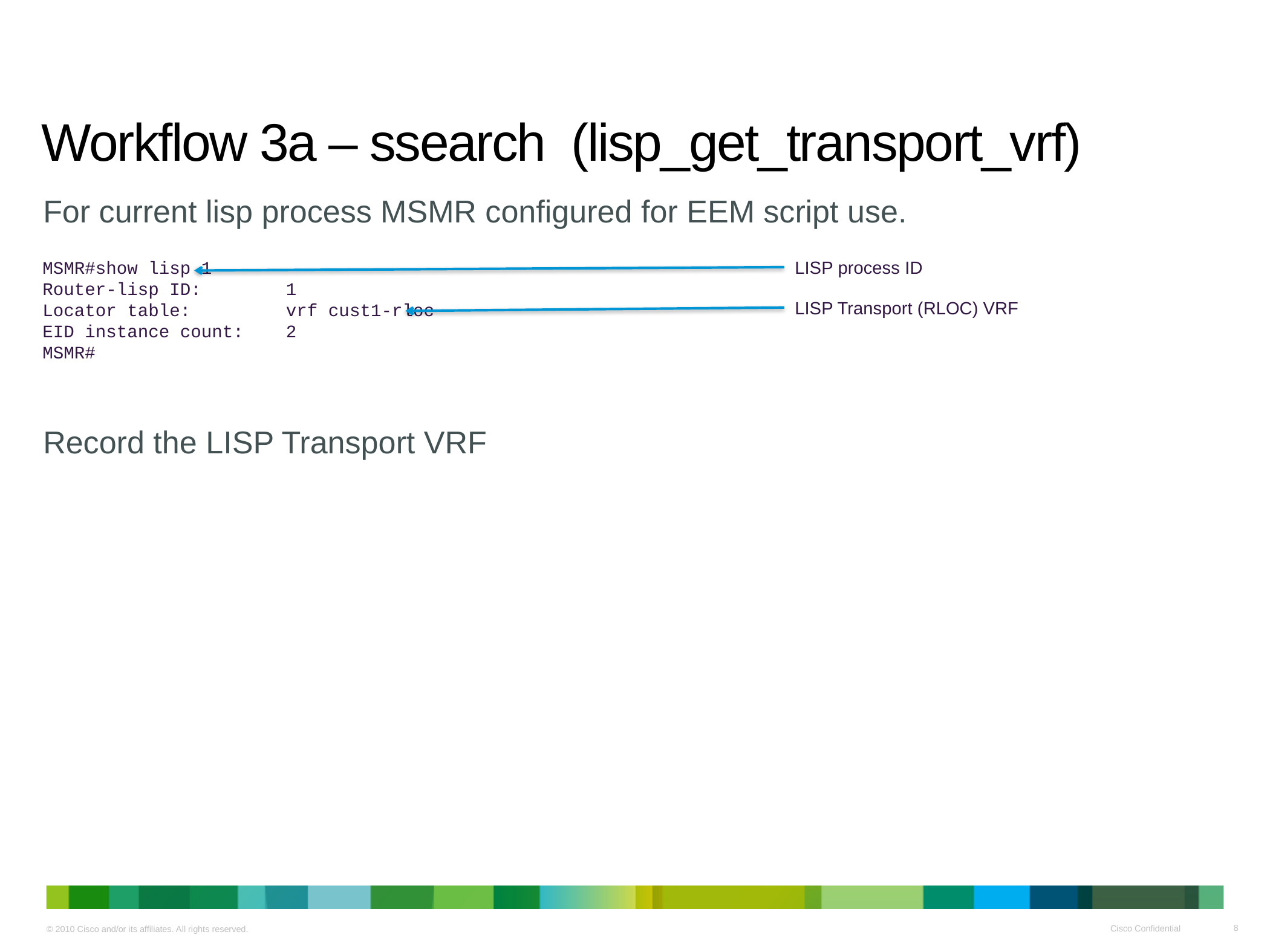

# Workflow 3a – ssearch  (lisp_get_transport_vrf)
For current lisp process MSMR configured for EEM script use.

Record the LISP Transport VRF

MSMR#show lisp 1
Router-lisp ID:        1
Locator table:         vrf cust1-rloc
EID instance count:    2
MSMR#
LISP process ID
LISP Transport (RLOC) VRF